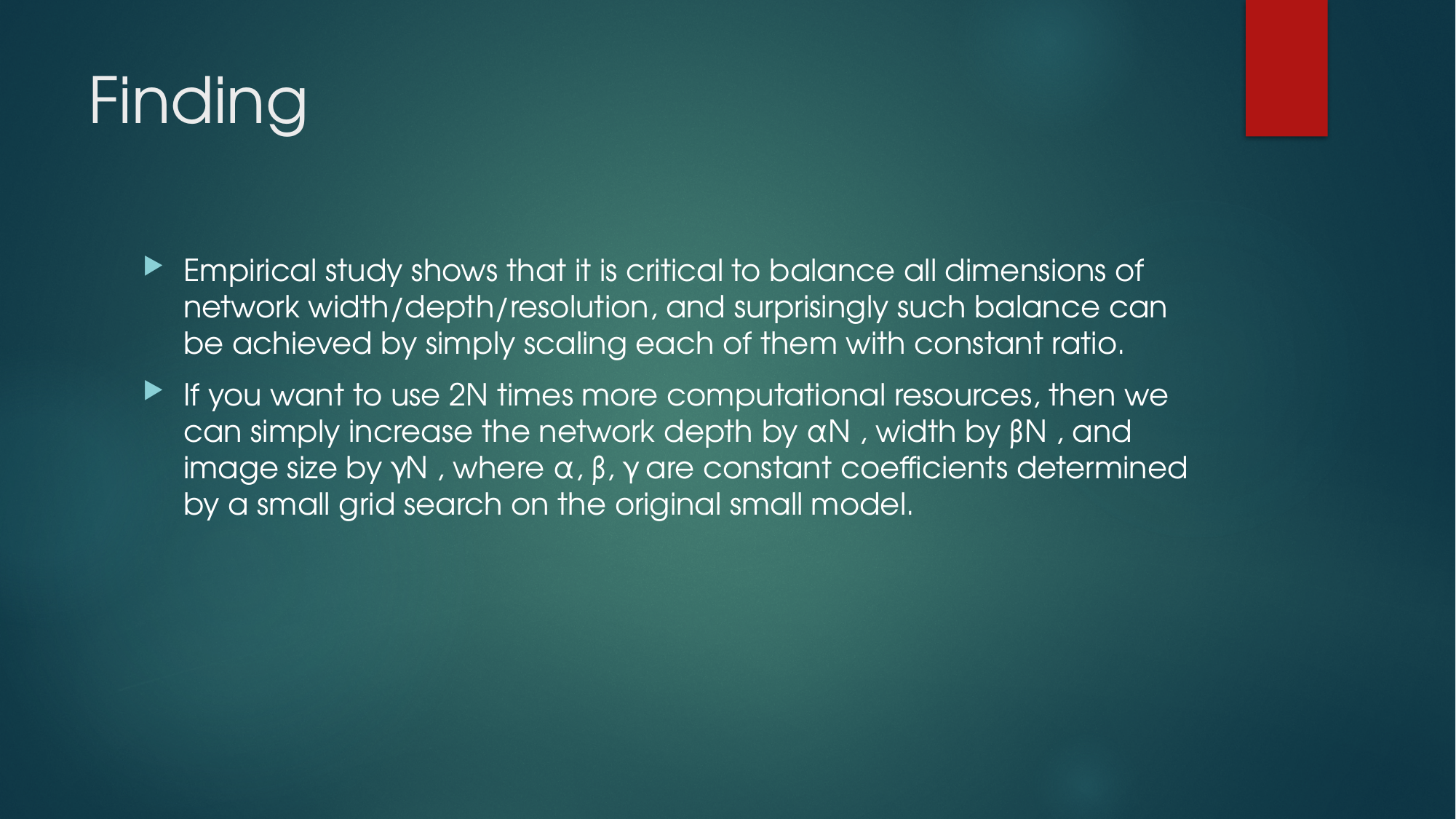

# Finding
Empirical study shows that it is critical to balance all dimensions of network width/depth/resolution, and surprisingly such balance can be achieved by simply scaling each of them with constant ratio.
If you want to use 2N times more computational resources, then we can simply increase the network depth by αN , width by βN , and image size by γN , where α, β, γ are constant coefficients determined by a small grid search on the original small model.